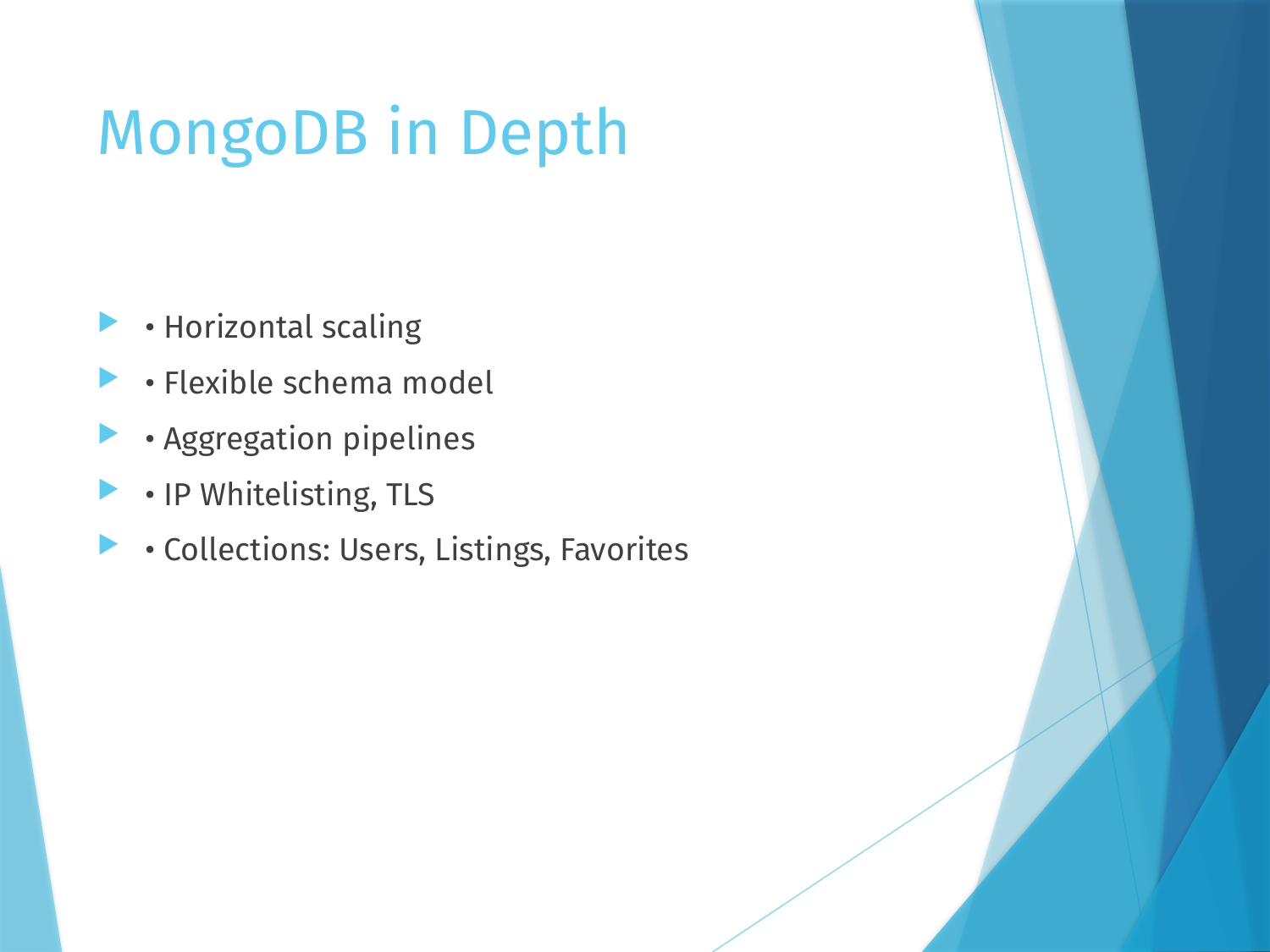

# MongoDB in Depth
• Horizontal scaling
• Flexible schema model
• Aggregation pipelines
• IP Whitelisting, TLS
• Collections: Users, Listings, Favorites